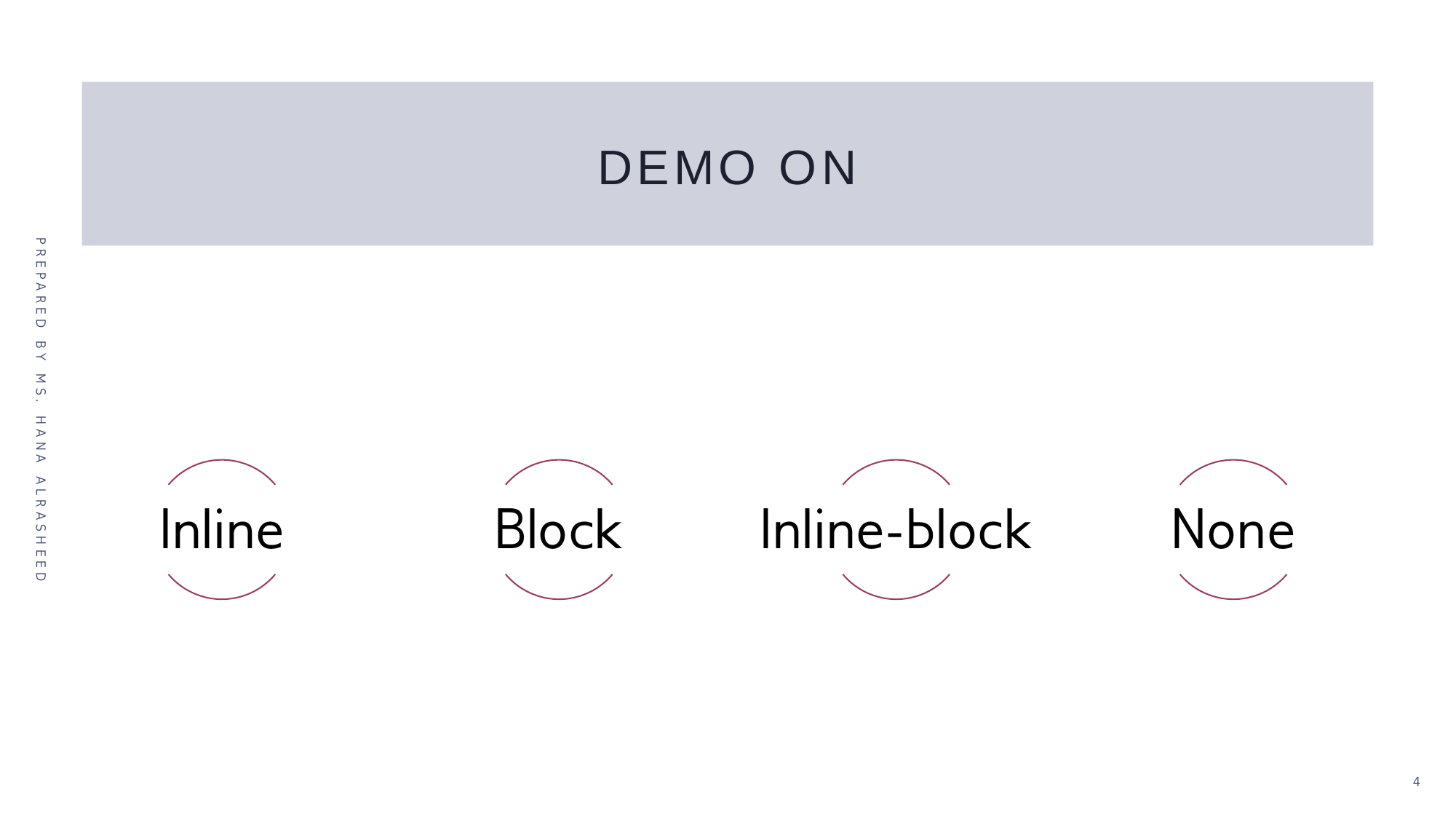

# Demo on
Inline
Block
Inline-block
None
Prepared by Ms. Hana AlRasheed
4